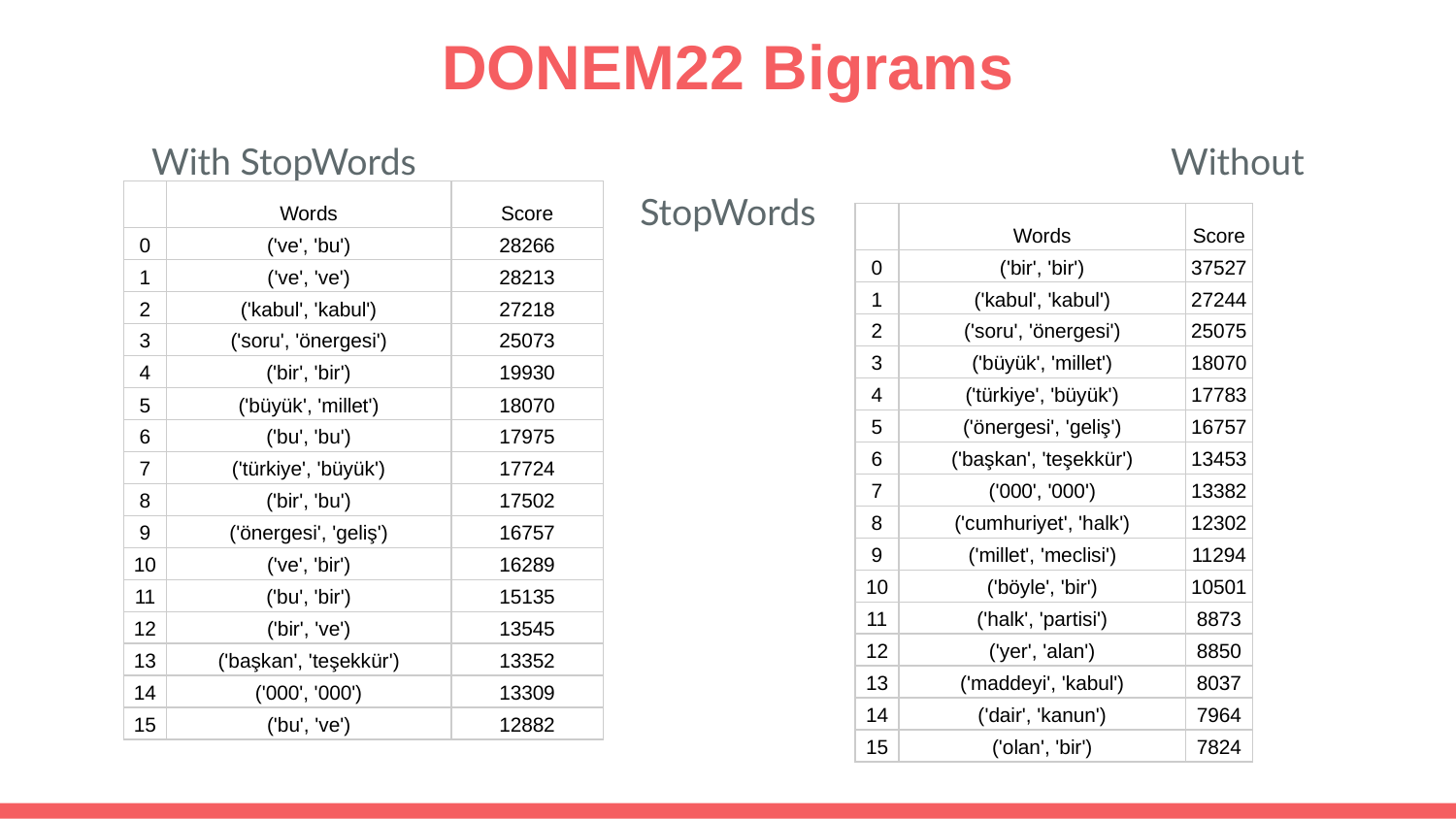

# DONEM22 Bigrams

With StopWords						Without StopWords

|  | Words | Score |
| --- | --- | --- |
| 0 | ('ve', 'bu') | 28266 |
| 1 | ('ve', 've') | 28213 |
| 2 | ('kabul', 'kabul') | 27218 |
| 3 | ('soru', 'önergesi') | 25073 |
| 4 | ('bir', 'bir') | 19930 |
| 5 | ('büyük', 'millet') | 18070 |
| 6 | ('bu', 'bu') | 17975 |
| 7 | ('türkiye', 'büyük') | 17724 |
| 8 | ('bir', 'bu') | 17502 |
| 9 | ('önergesi', 'geliş') | 16757 |
| 10 | ('ve', 'bir') | 16289 |
| 11 | ('bu', 'bir') | 15135 |
| 12 | ('bir', 've') | 13545 |
| 13 | ('başkan', 'teşekkür') | 13352 |
| 14 | ('000', '000') | 13309 |
| 15 | ('bu', 've') | 12882 |
|  | Words | Score |
| --- | --- | --- |
| 0 | ('bir', 'bir') | 37527 |
| 1 | ('kabul', 'kabul') | 27244 |
| 2 | ('soru', 'önergesi') | 25075 |
| 3 | ('büyük', 'millet') | 18070 |
| 4 | ('türkiye', 'büyük') | 17783 |
| 5 | ('önergesi', 'geliş') | 16757 |
| 6 | ('başkan', 'teşekkür') | 13453 |
| 7 | ('000', '000') | 13382 |
| 8 | ('cumhuriyet', 'halk') | 12302 |
| 9 | ('millet', 'meclisi') | 11294 |
| 10 | ('böyle', 'bir') | 10501 |
| 11 | ('halk', 'partisi') | 8873 |
| 12 | ('yer', 'alan') | 8850 |
| 13 | ('maddeyi', 'kabul') | 8037 |
| 14 | ('dair', 'kanun') | 7964 |
| 15 | ('olan', 'bir') | 7824 |